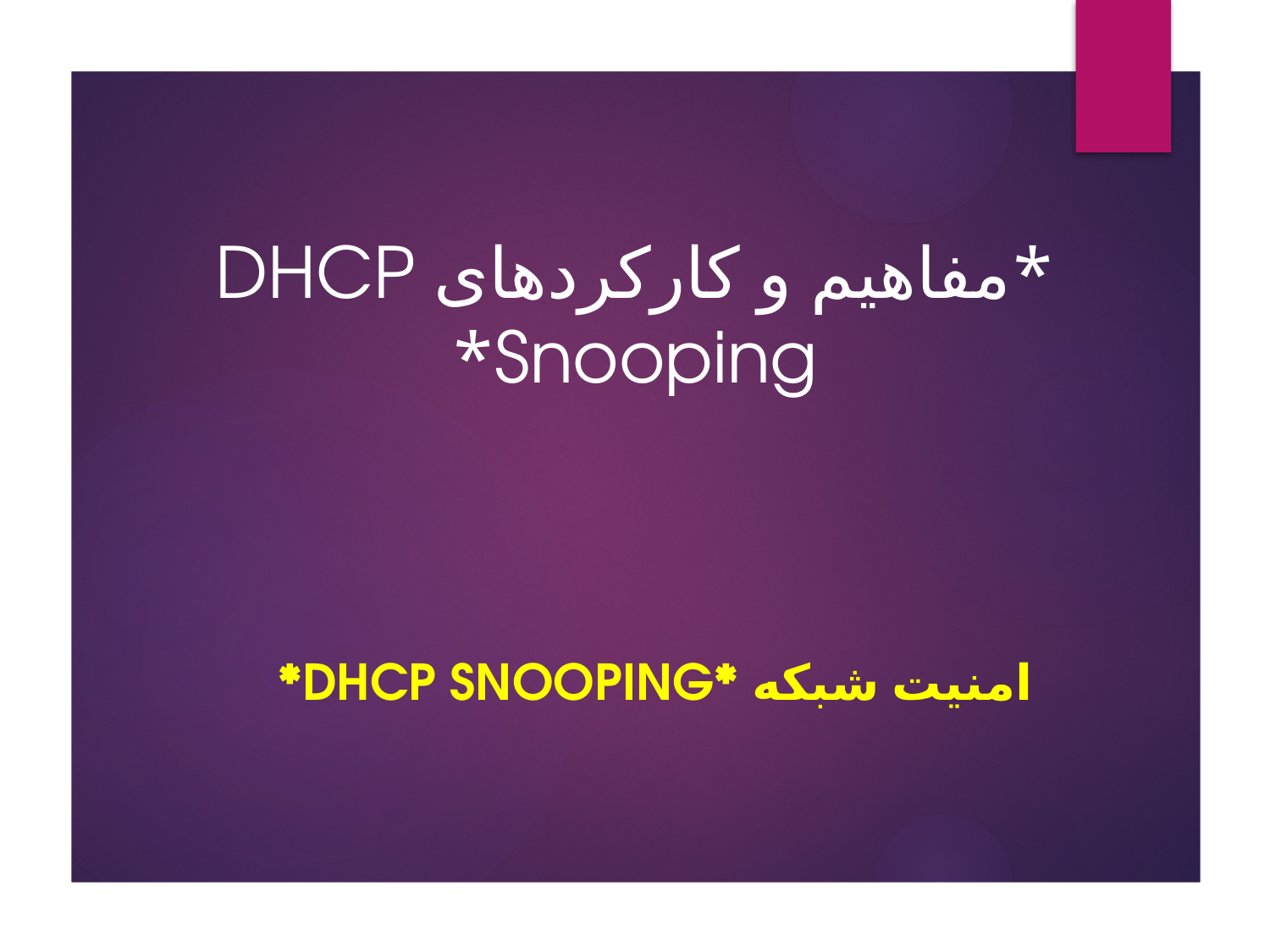

# *مفاهیم و کارکردهای DHCP Snooping*
*DHCP Snooping* امنیت شبکه